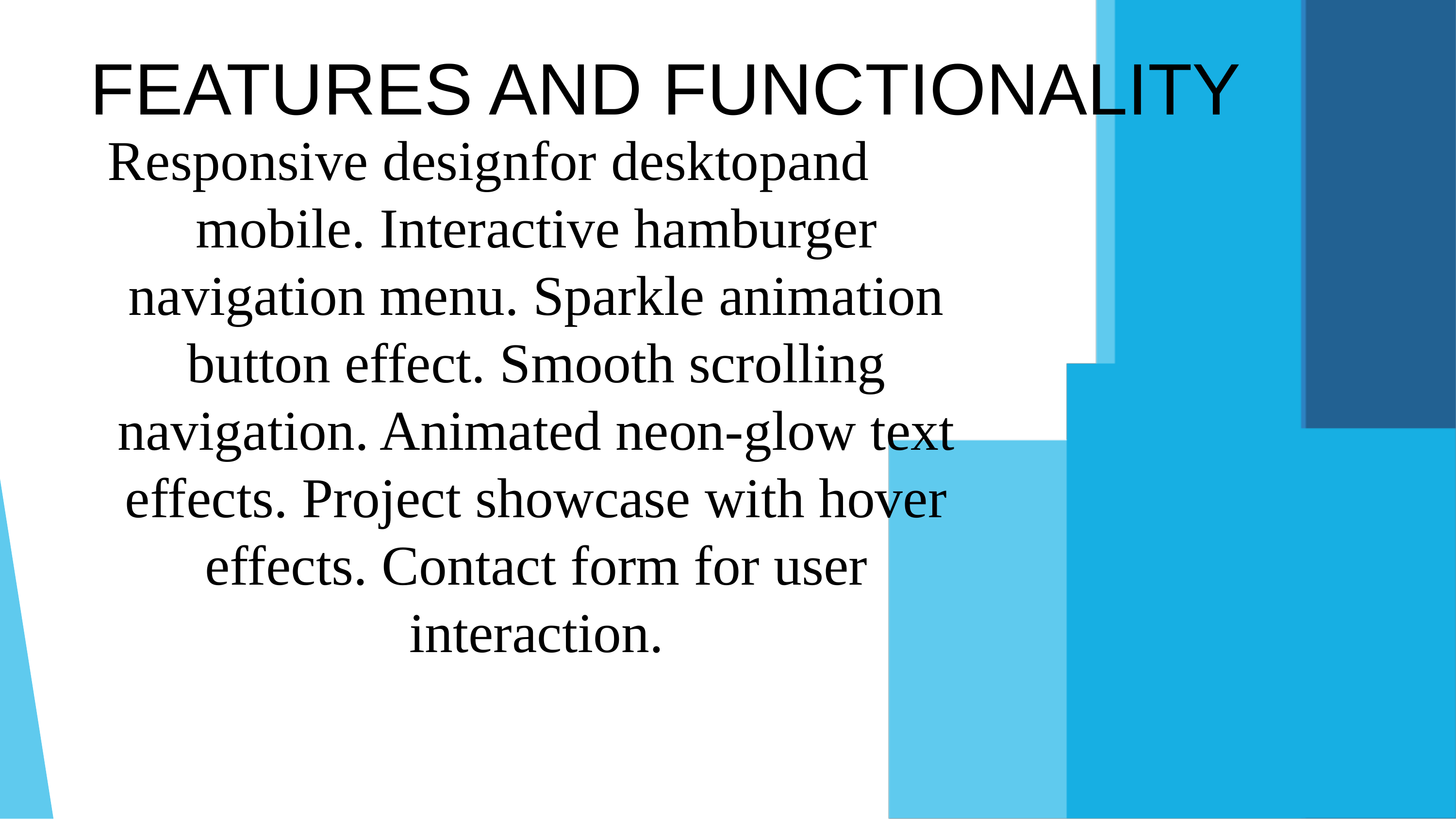

FEATURES AND FUNCTIONALITY
Responsive designfor desktopand
mobile. Interactive hamburger navigation menu. Sparkle animation button effect. Smooth scrolling navigation. Animated neon-glow text effects. Project showcase with hover effects. Contact form for user interaction.